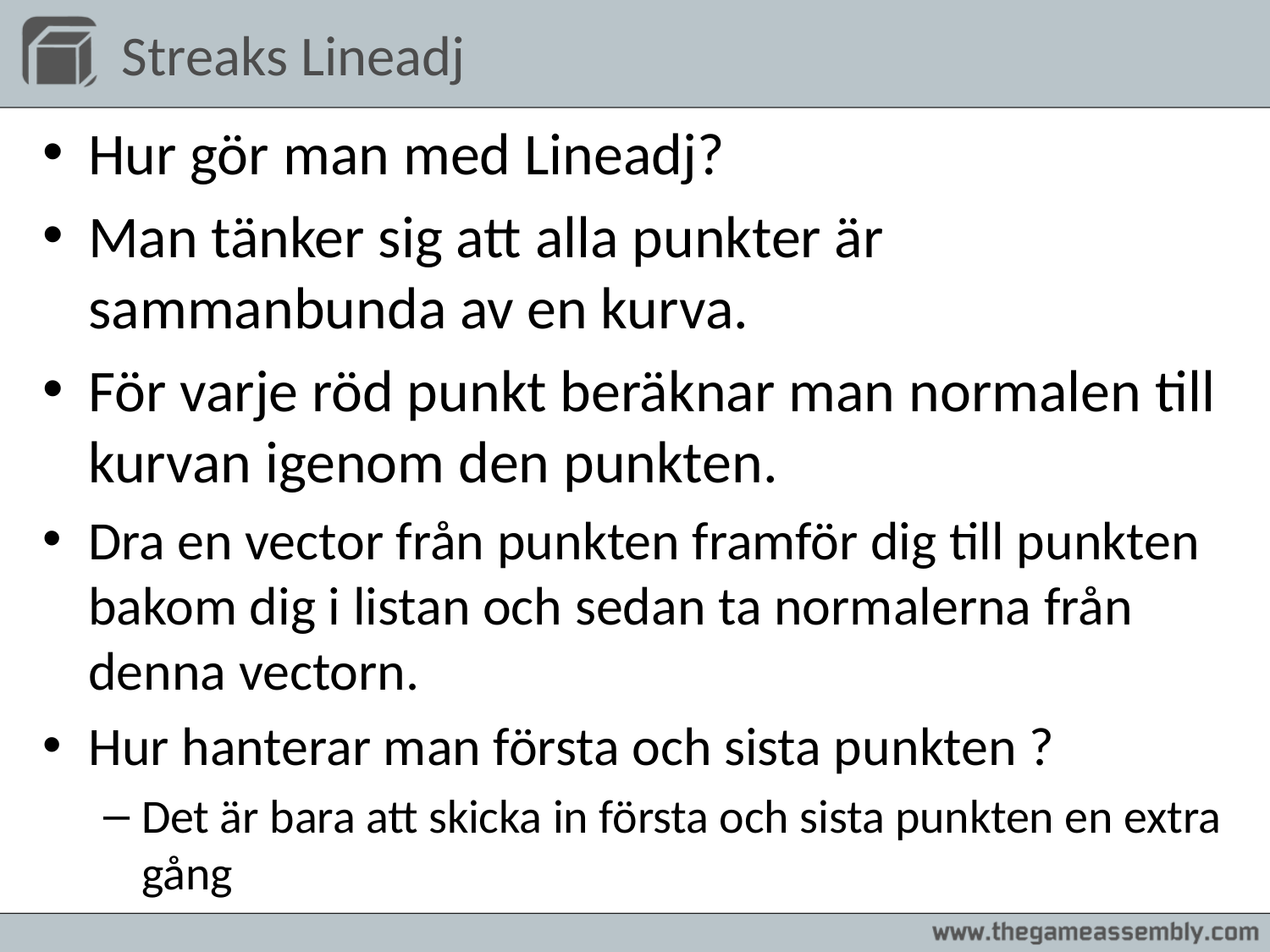

# Streaks Lineadj
Hur gör man med Lineadj?
Man tänker sig att alla punkter är sammanbunda av en kurva.
För varje röd punkt beräknar man normalen till kurvan igenom den punkten.
Dra en vector från punkten framför dig till punkten bakom dig i listan och sedan ta normalerna från denna vectorn.
Hur hanterar man första och sista punkten ?
Det är bara att skicka in första och sista punkten en extra gång